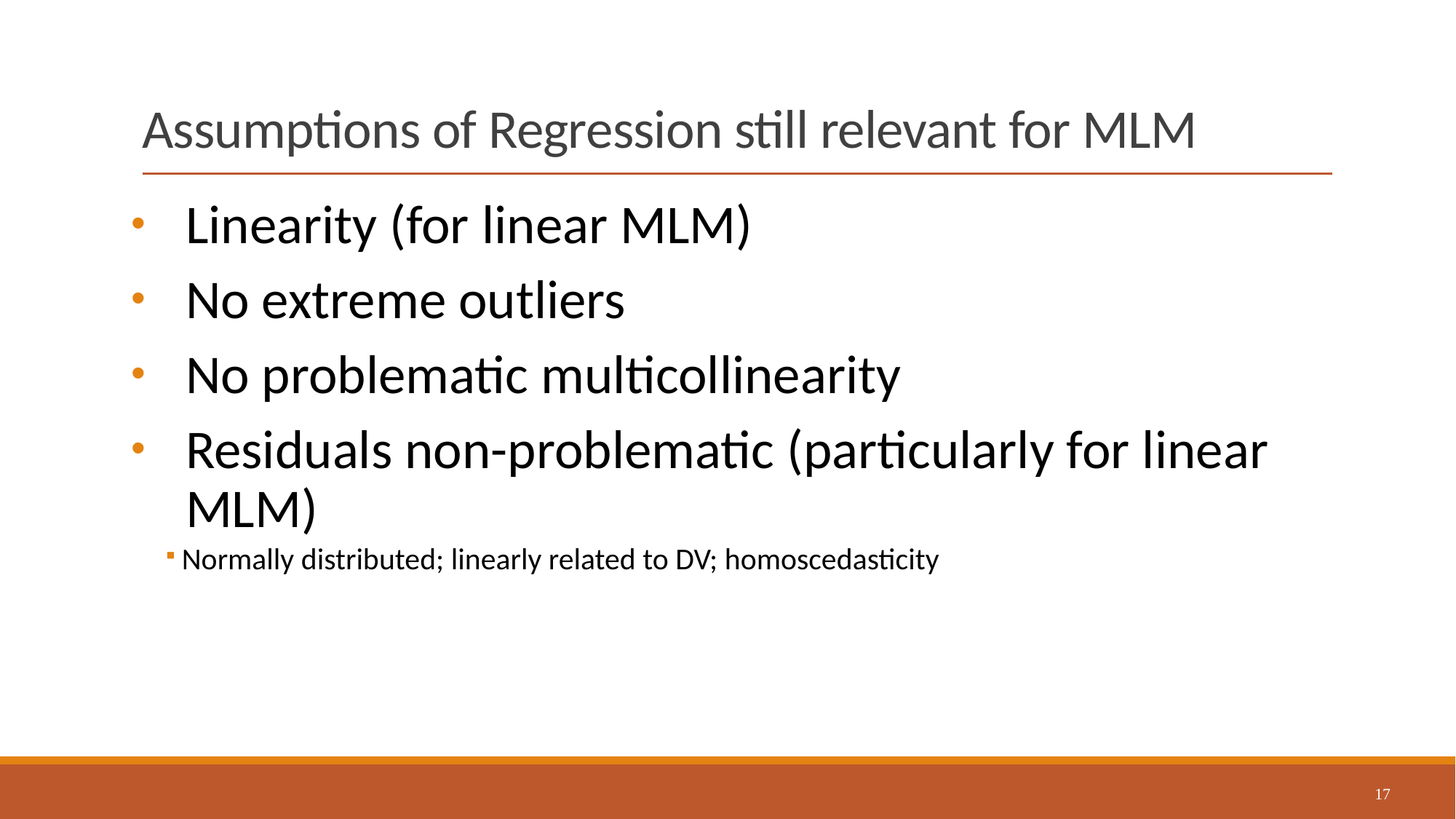

# Assumptions of Regression still relevant for MLM
Linearity (for linear MLM)
No extreme outliers
No problematic multicollinearity
Residuals non-problematic (particularly for linear MLM)
Normally distributed; linearly related to DV; homoscedasticity

17